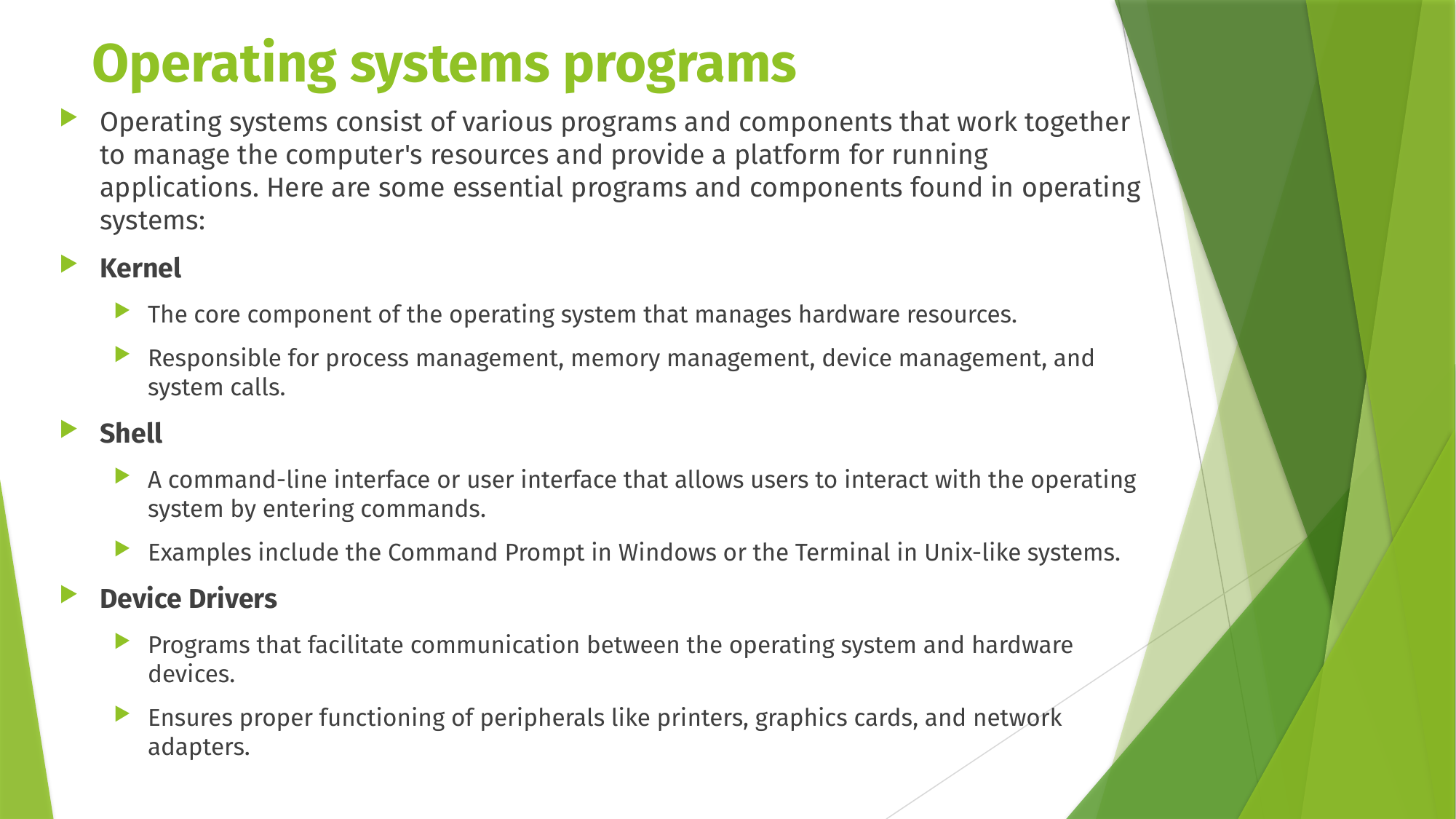

# Operating systems programs
Operating systems consist of various programs and components that work together to manage the computer's resources and provide a platform for running applications. Here are some essential programs and components found in operating systems:
Kernel
The core component of the operating system that manages hardware resources.
Responsible for process management, memory management, device management, and system calls.
Shell
A command-line interface or user interface that allows users to interact with the operating system by entering commands.
Examples include the Command Prompt in Windows or the Terminal in Unix-like systems.
Device Drivers
Programs that facilitate communication between the operating system and hardware devices.
Ensures proper functioning of peripherals like printers, graphics cards, and network adapters.